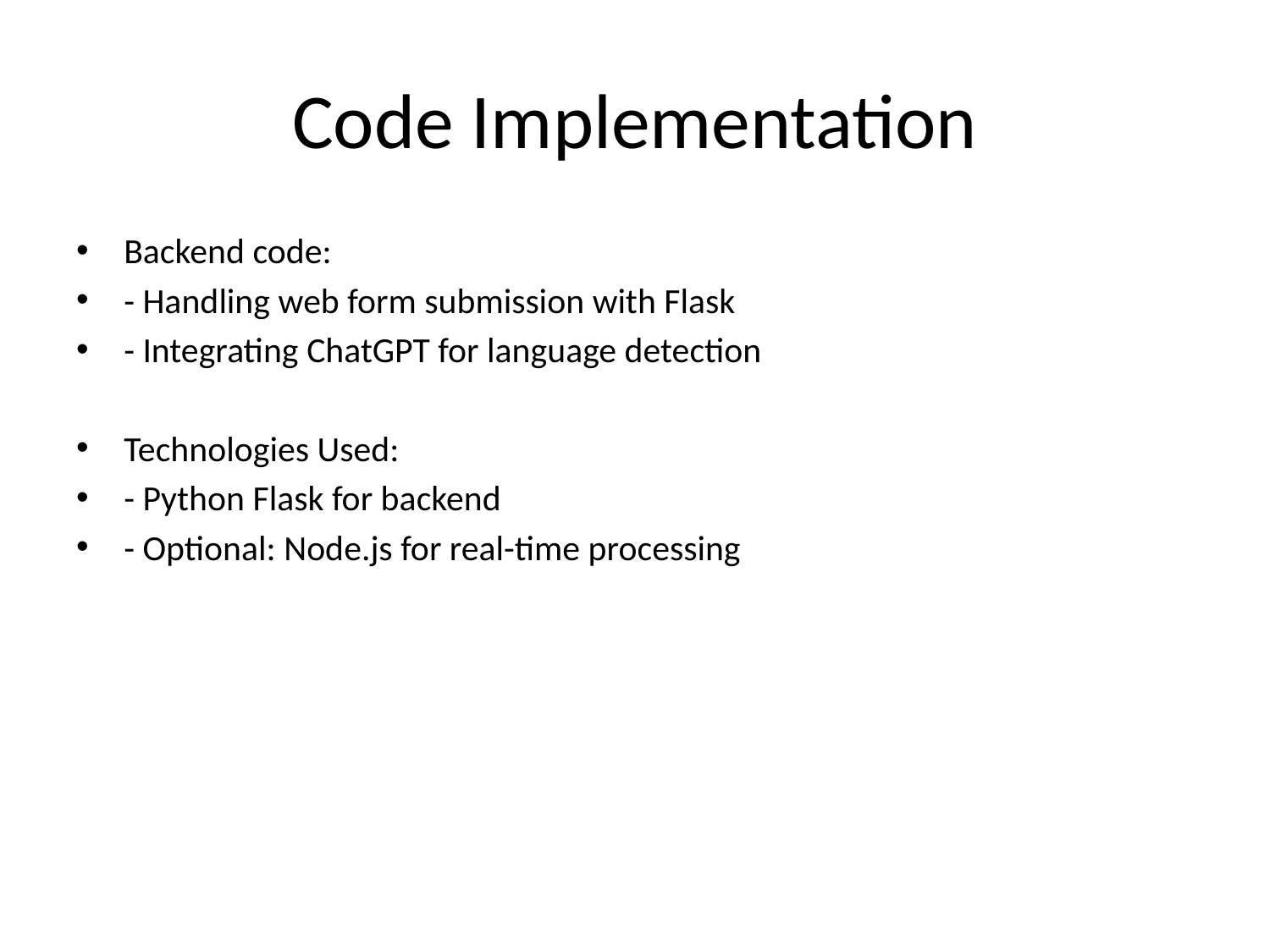

# Code Implementation
Backend code:
- Handling web form submission with Flask
- Integrating ChatGPT for language detection

Technologies Used:
- Python Flask for backend
- Optional: Node.js for real-time processing